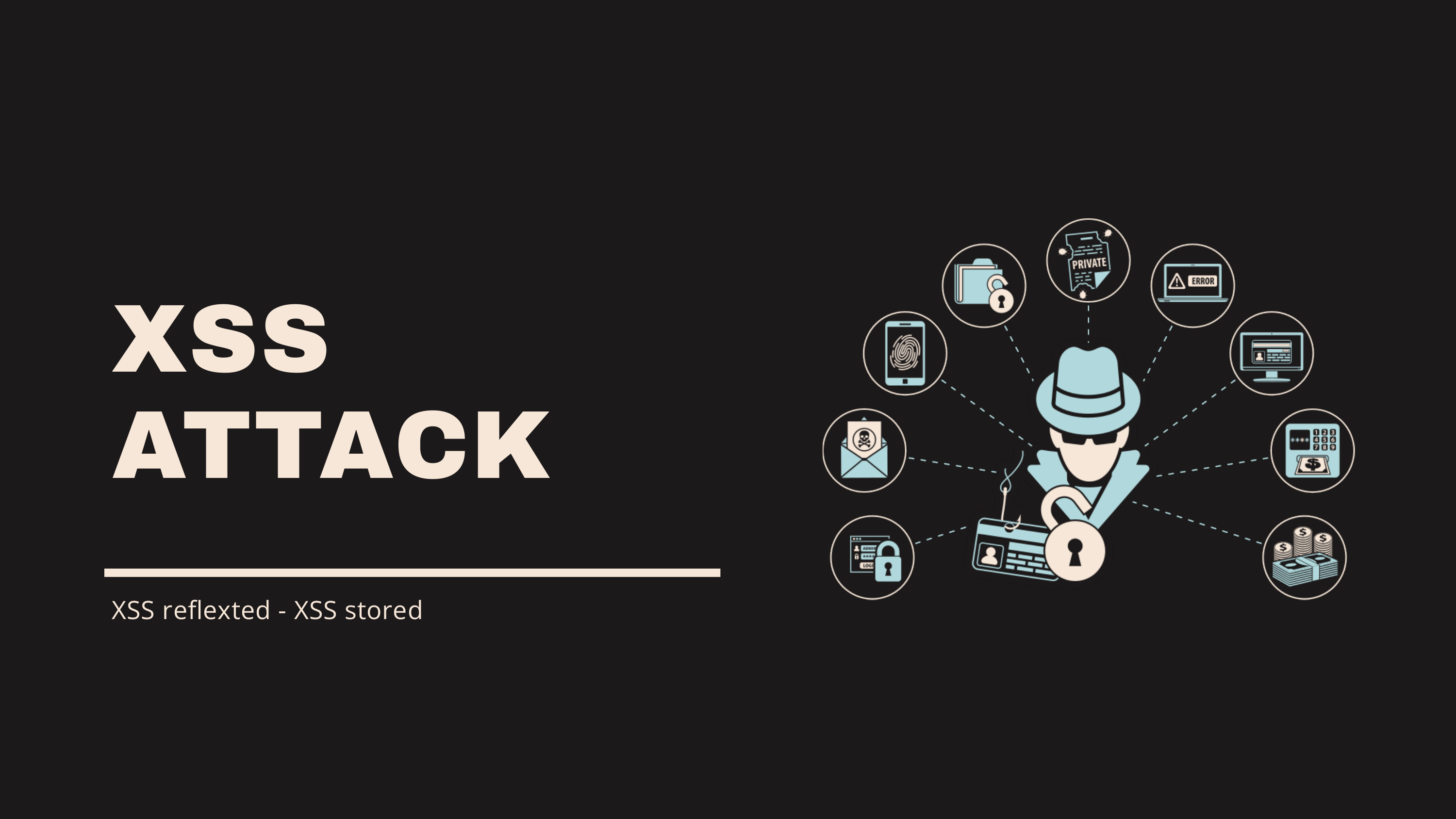

XSS ATTACK

XSS reflexted - XSS stored